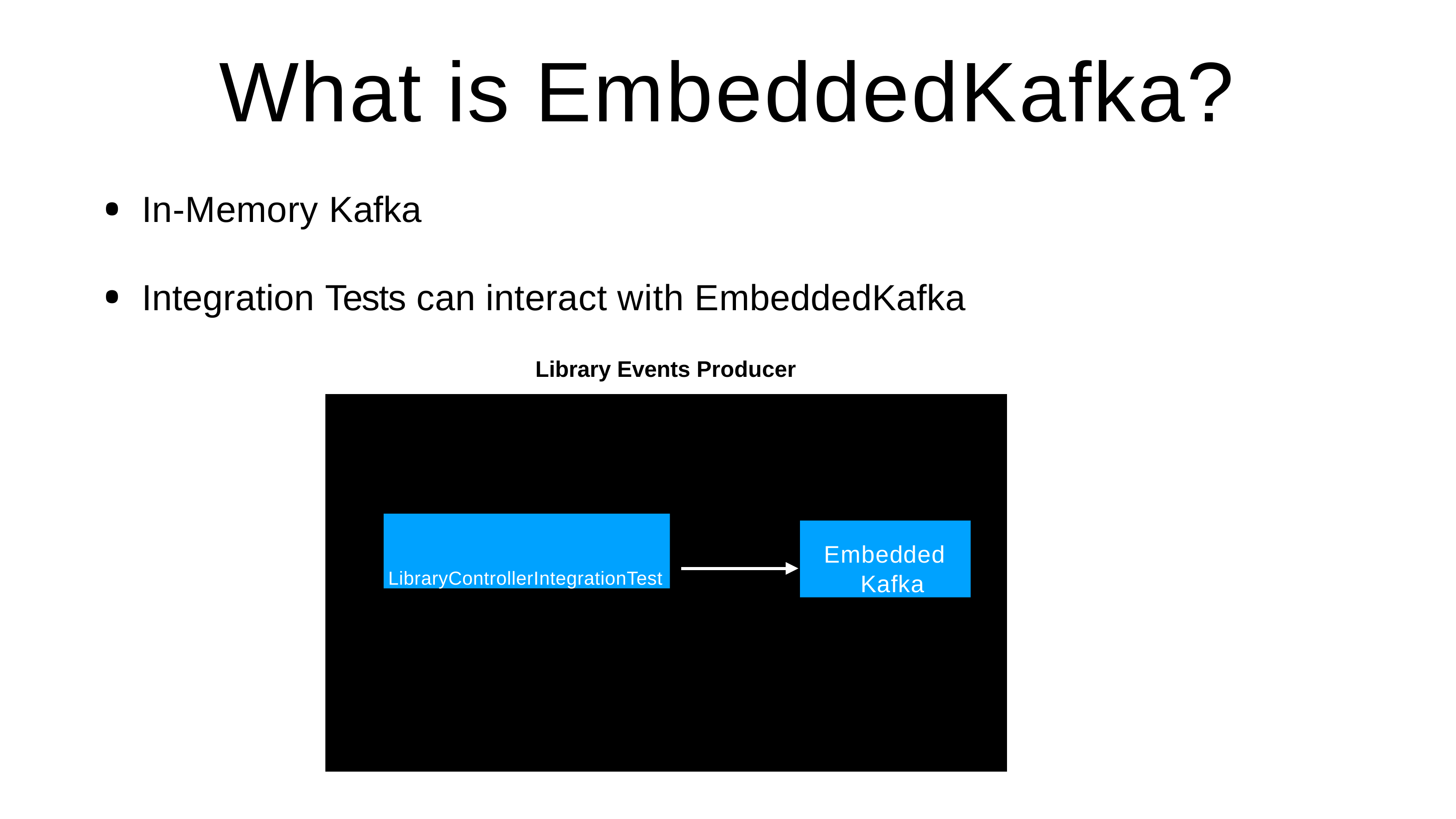

# What is EmbeddedKafka?
In-Memory Kafka
Integration Tests can interact with EmbeddedKafka
Library Events Producer

LibraryControllerIntegrationTest
Embedded  Kafka